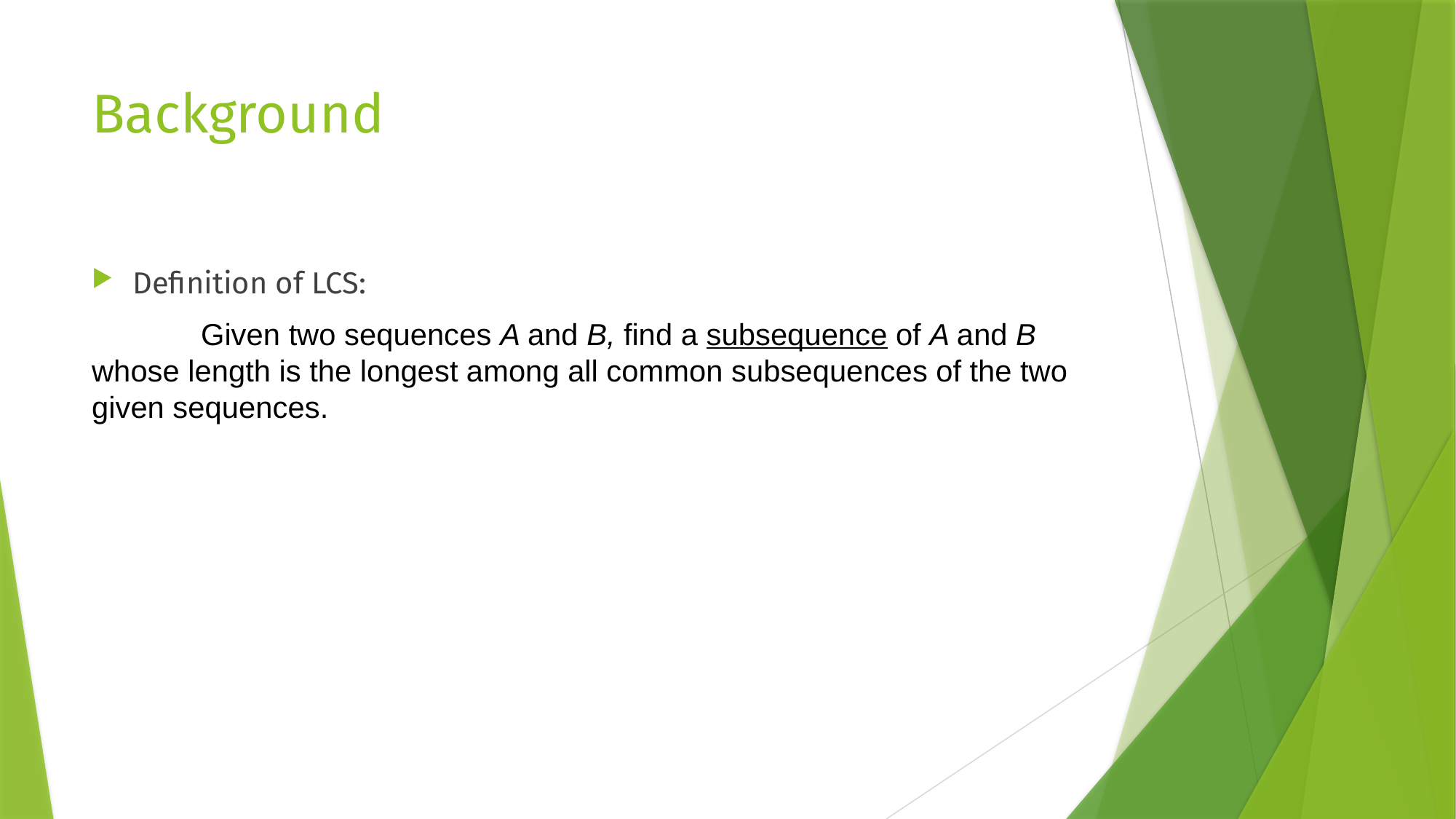

# Background
Definition of LCS:
	Given two sequences A and B, find a subsequence of A and B whose length is the longest among all common subsequences of the two given sequences.